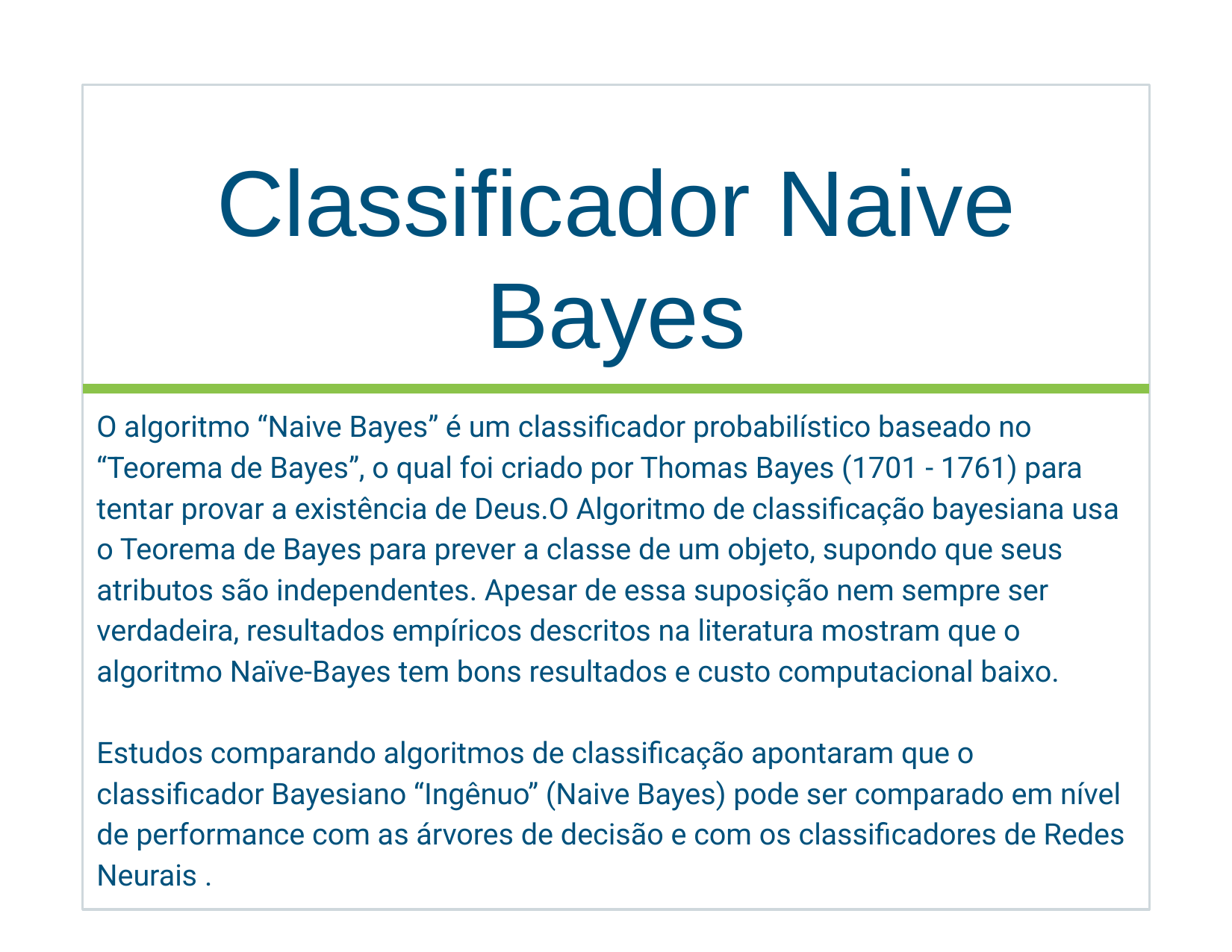

Classificador Naive Bayes
O algoritmo “Naive Bayes” é um classificador probabilístico baseado no “Teorema de Bayes”, o qual foi criado por Thomas Bayes (1701 - 1761) para tentar provar a existência de Deus.O Algoritmo de classificação bayesiana usa o Teorema de Bayes para prever a classe de um objeto, supondo que seus atributos são independentes. Apesar de essa suposição nem sempre ser verdadeira, resultados empíricos descritos na literatura mostram que o algoritmo Naïve-Bayes tem bons resultados e custo computacional baixo.

Estudos comparando algoritmos de classificação apontaram que o classificador Bayesiano “Ingênuo” (Naive Bayes) pode ser comparado em nível de performance com as árvores de decisão e com os classificadores de Redes Neurais .